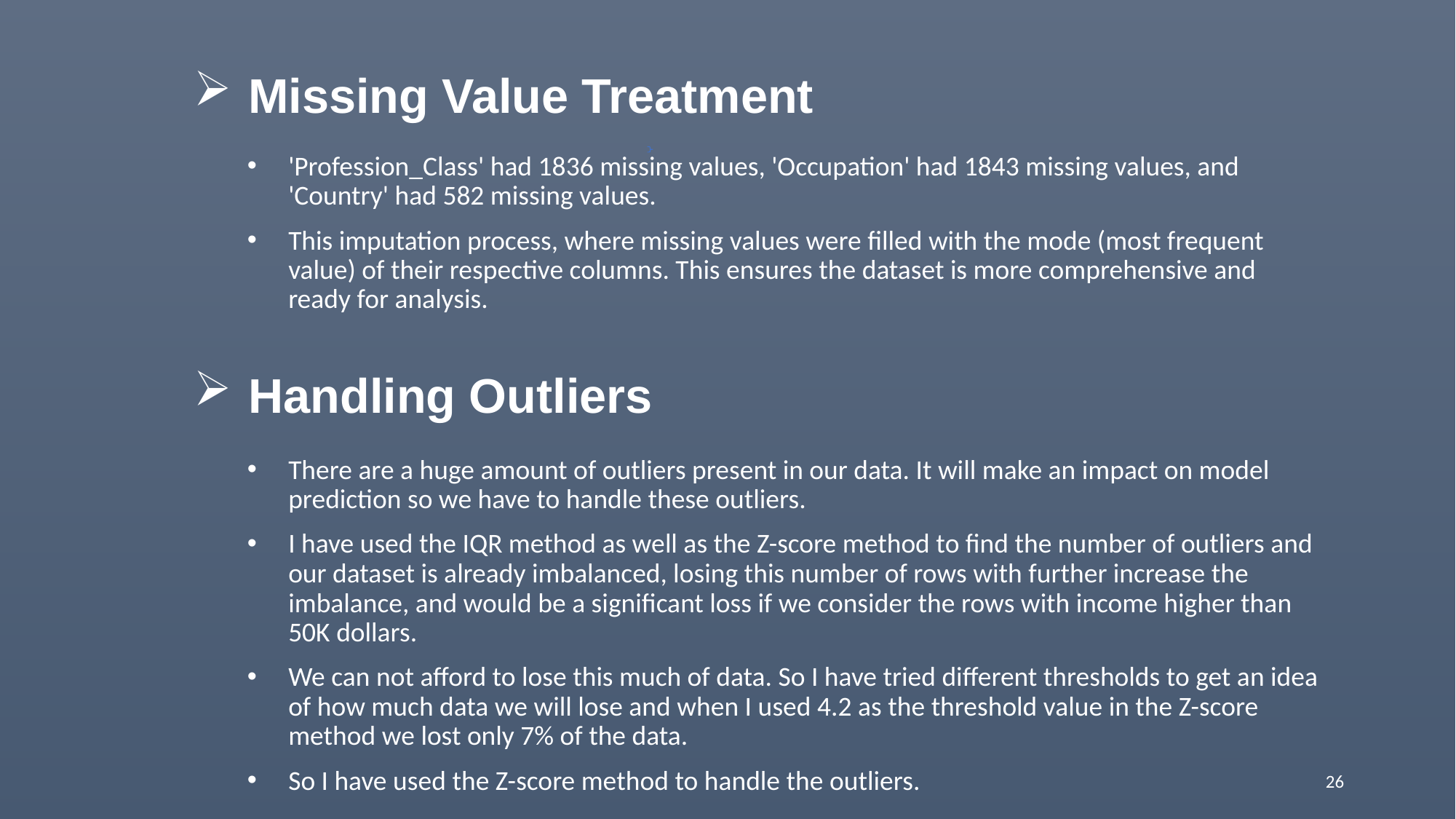

# Missing Value Treatment
'Profession_Class' had 1836 missing values, 'Occupation' had 1843 missing values, and 'Country' had 582 missing values.
This imputation process, where missing values were filled with the mode (most frequent value) of their respective columns. This ensures the dataset is more comprehensive and ready for analysis.

Handling Outliers
There are a huge amount of outliers present in our data. It will make an impact on model prediction so we have to handle these outliers.
I have used the IQR method as well as the Z-score method to find the number of outliers and our dataset is already imbalanced, losing this number of rows with further increase the imbalance, and would be a significant loss if we consider the rows with income higher than 50K dollars.
We can not afford to lose this much of data. So I have tried different thresholds to get an idea of how much data we will lose and when I used 4.2 as the threshold value in the Z-score method we lost only 7% of the data.
So I have used the Z-score method to handle the outliers.
26